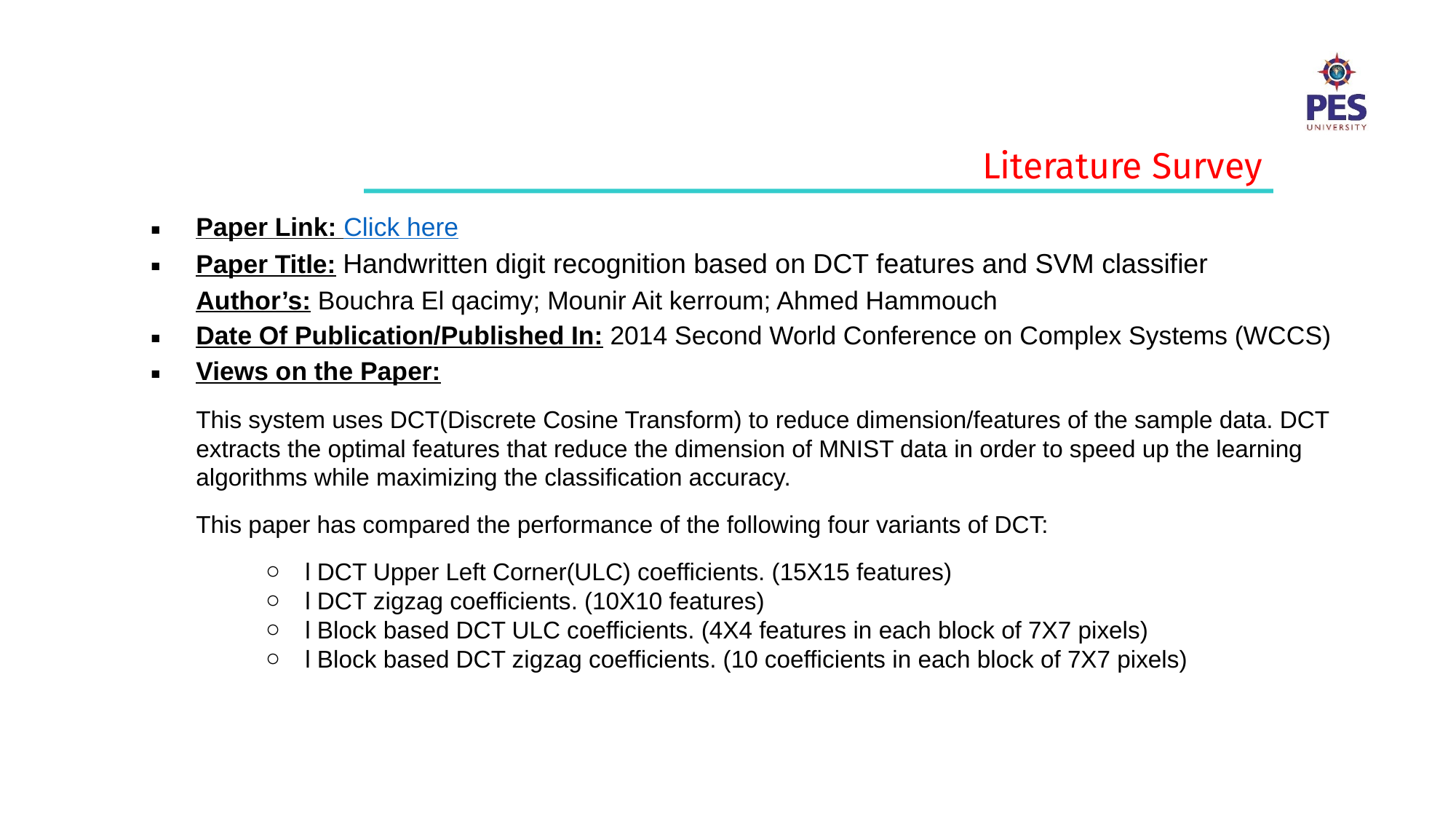

Literature Survey

Paper Link: Click here
Paper Title: Handwritten digit recognition based on DCT features and SVM classifier
Author’s: Bouchra El qacimy; Mounir Ait kerroum; Ahmed Hammouch
Date Of Publication/Published In: 2014 Second World Conference on Complex Systems (WCCS)
Views on the Paper:
This system uses DCT(Discrete Cosine Transform) to reduce dimension/features of the sample data. DCT extracts the optimal features that reduce the dimension of MNIST data in order to speed up the learning algorithms while maximizing the classification accuracy.
This paper has compared the performance of the following four variants of DCT:
l DCT Upper Left Corner(ULC) coefficients. (15X15 features)
l DCT zigzag coefficients. (10X10 features)
l Block based DCT ULC coefficients. (4X4 features in each block of 7X7 pixels)
l Block based DCT zigzag coefficients. (10 coefficients in each block of 7X7 pixels)